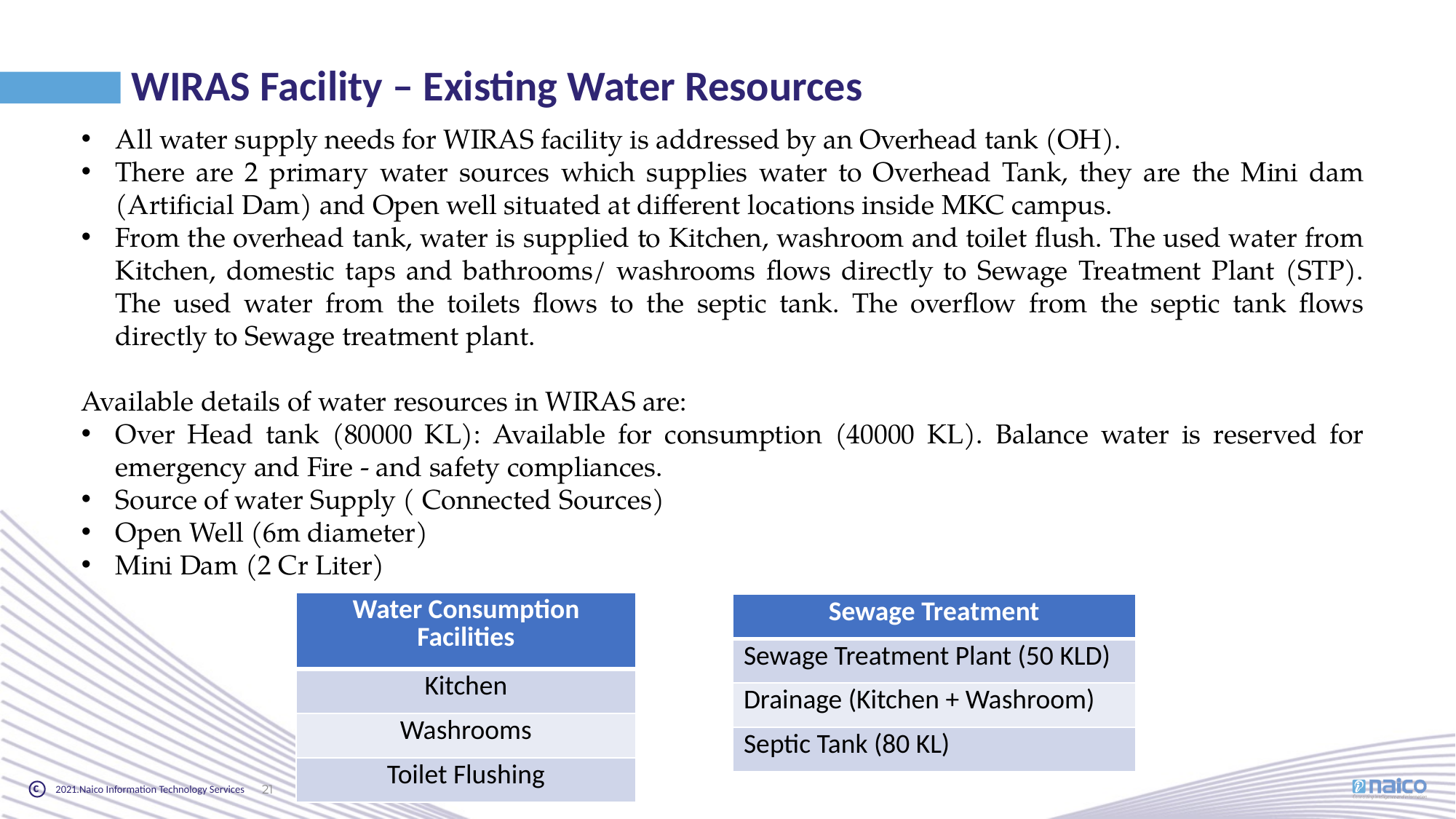

WIRAS Facility – Existing Water Resources
All water supply needs for WIRAS facility is addressed by an Overhead tank (OH).
There are 2 primary water sources which supplies water to Overhead Tank, they are the Mini dam (Artificial Dam) and Open well situated at different locations inside MKC campus.
From the overhead tank, water is supplied to Kitchen, washroom and toilet flush. The used water from Kitchen, domestic taps and bathrooms/ washrooms flows directly to Sewage Treatment Plant (STP). The used water from the toilets flows to the septic tank. The overflow from the septic tank flows directly to Sewage treatment plant.

Available details of water resources in WIRAS are:
Over Head tank (80000 KL): Available for consumption (40000 KL). Balance water is reserved for emergency and Fire - and safety compliances.
Source of water Supply ( Connected Sources)
Open Well (6m diameter)
Mini Dam (2 Cr Liter)
| Water Consumption Facilities |
| --- |
| Kitchen |
| Washrooms |
| Toilet Flushing |
| Sewage Treatment |
| --- |
| Sewage Treatment Plant (50 KLD) |
| Drainage (Kitchen + Washroom) |
| Septic Tank (80 KL) |